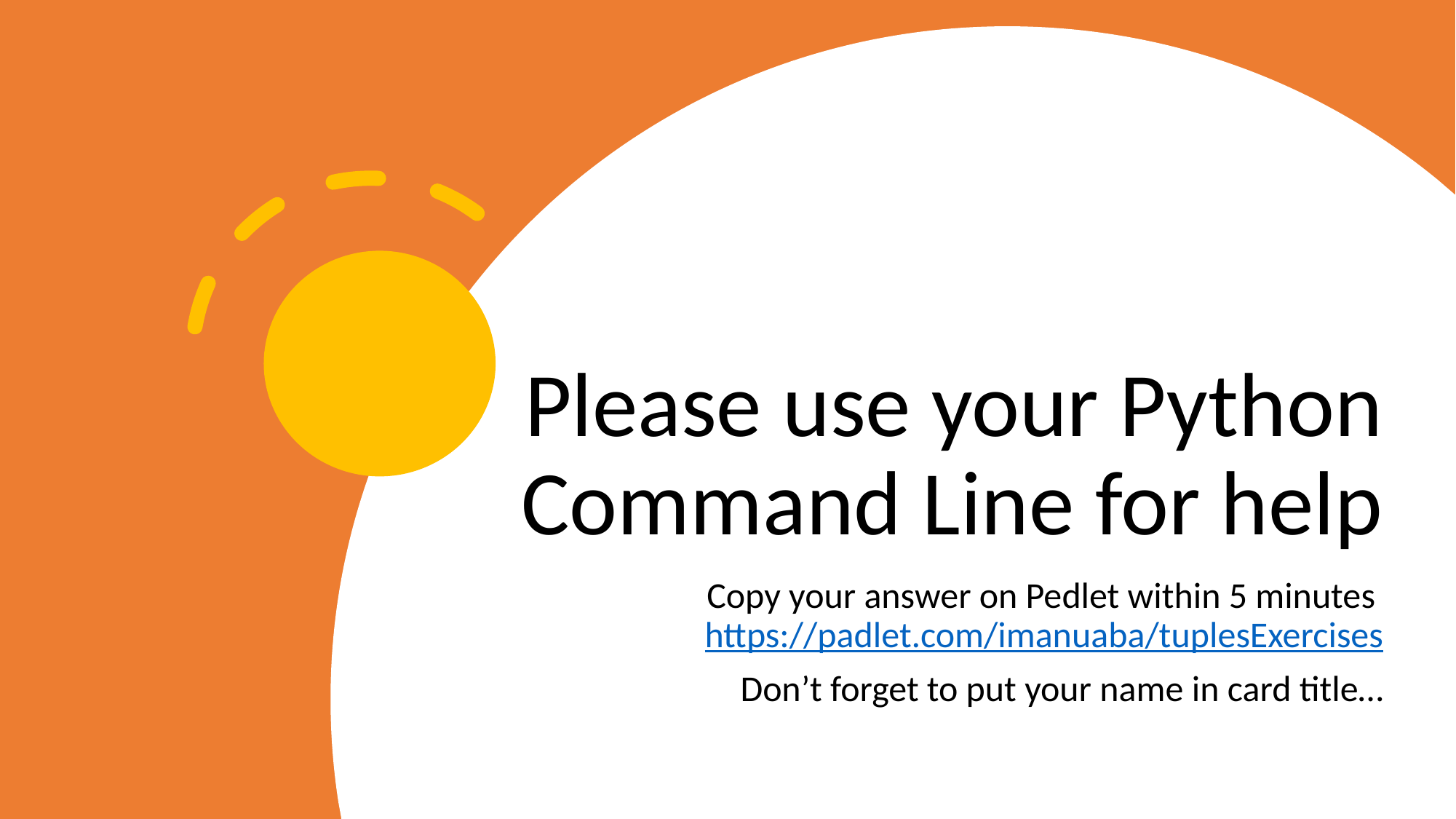

# Please use your Python Command Line for help

Copy your answer on Pedlet within 5 minutes https://padlet.com/imanuaba/tuplesExercises
Don’t forget to put your name in card title…